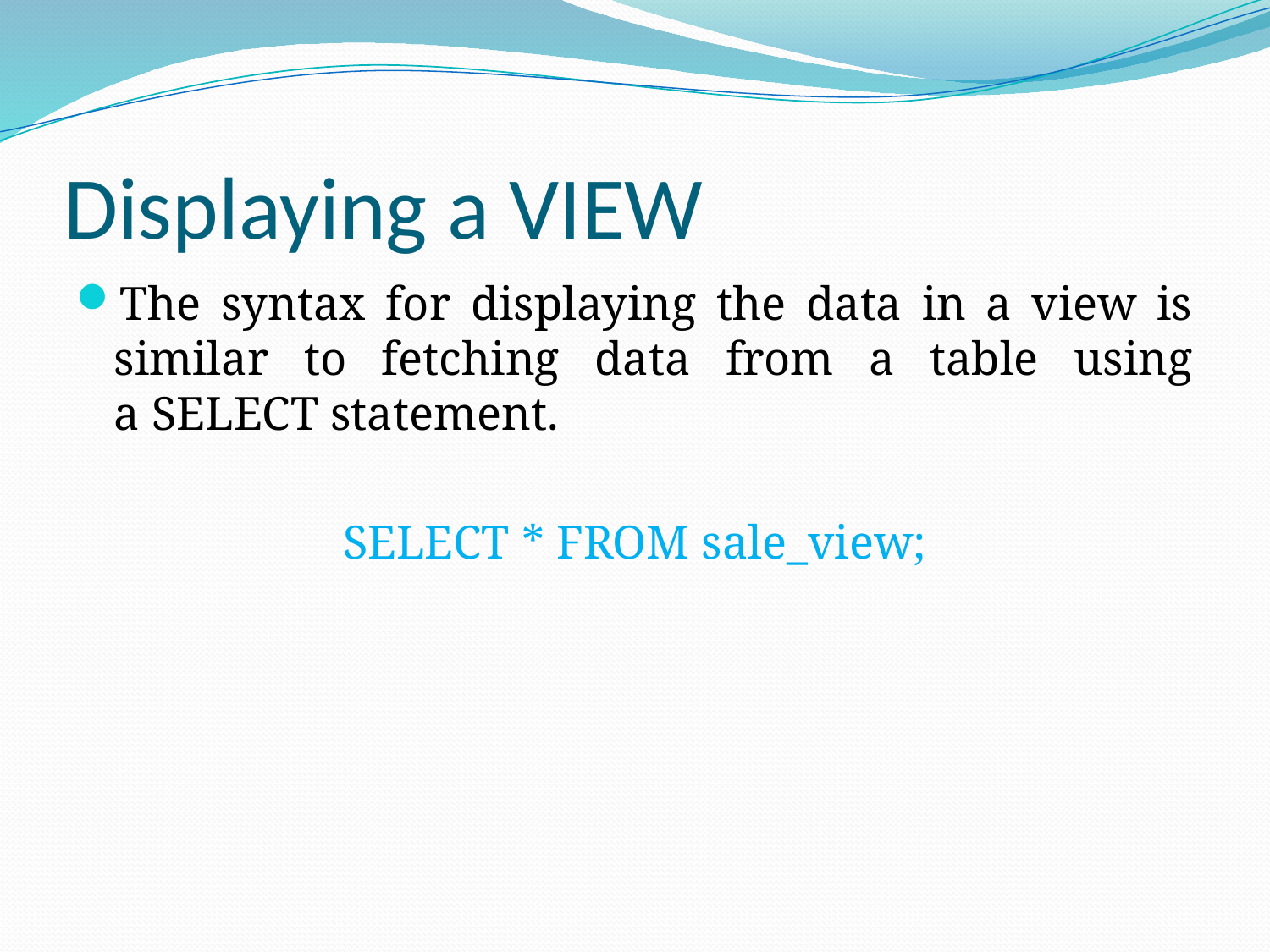

# Displaying a VIEW
The syntax for displaying the data in a view is similar to fetching data from a table using a SELECT statement.

SELECT * FROM sale_view;